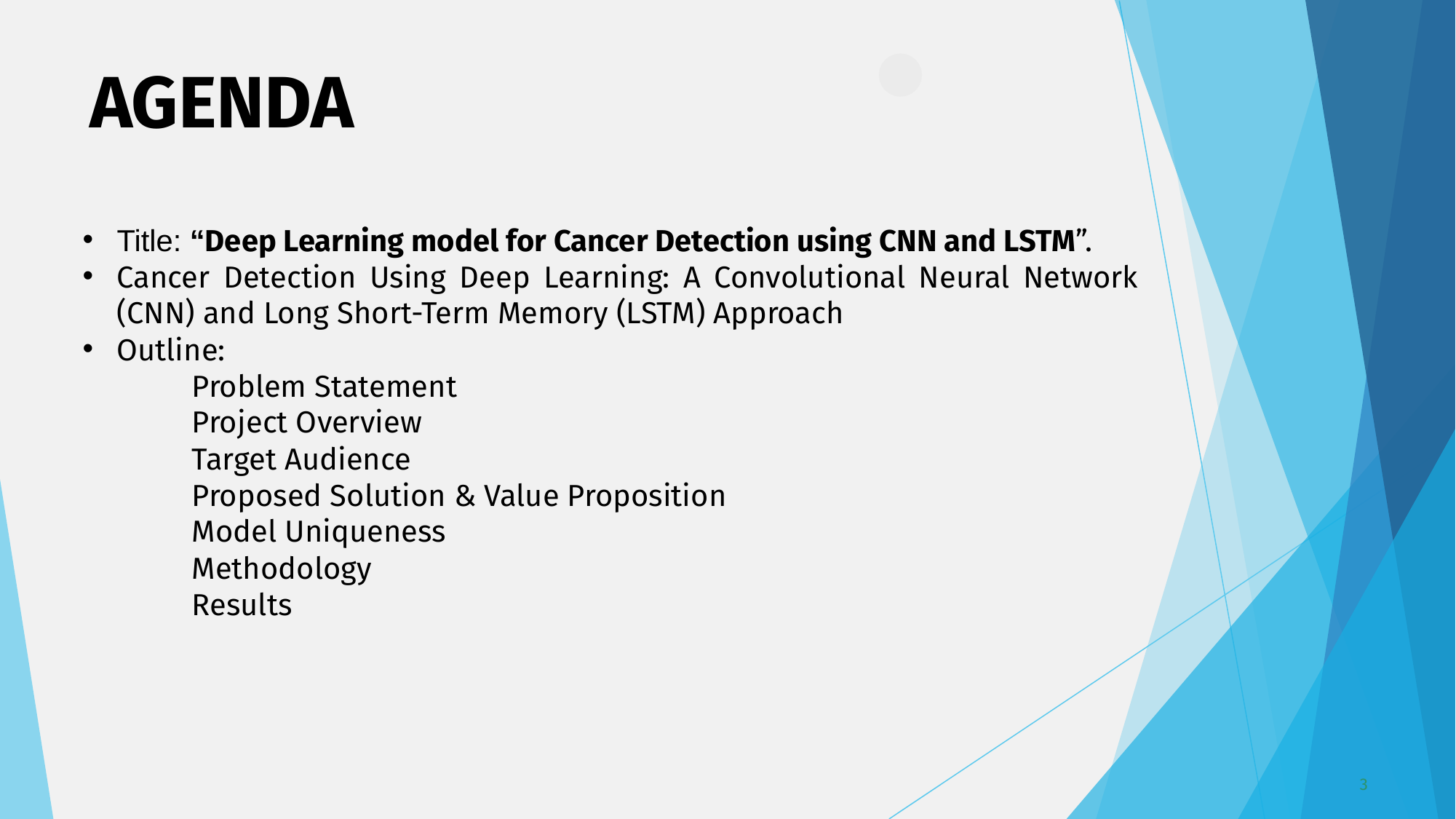

# AGENDA

Title: “Deep Learning model for Cancer Detection using CNN and LSTM”.
Cancer Detection Using Deep Learning: A Convolutional Neural Network (CNN) and Long Short-Term Memory (LSTM) Approach
Outline:
	Problem Statement
	Project Overview
	Target Audience
	Proposed Solution & Value Proposition
	Model Uniqueness
	Methodology
	Results

3